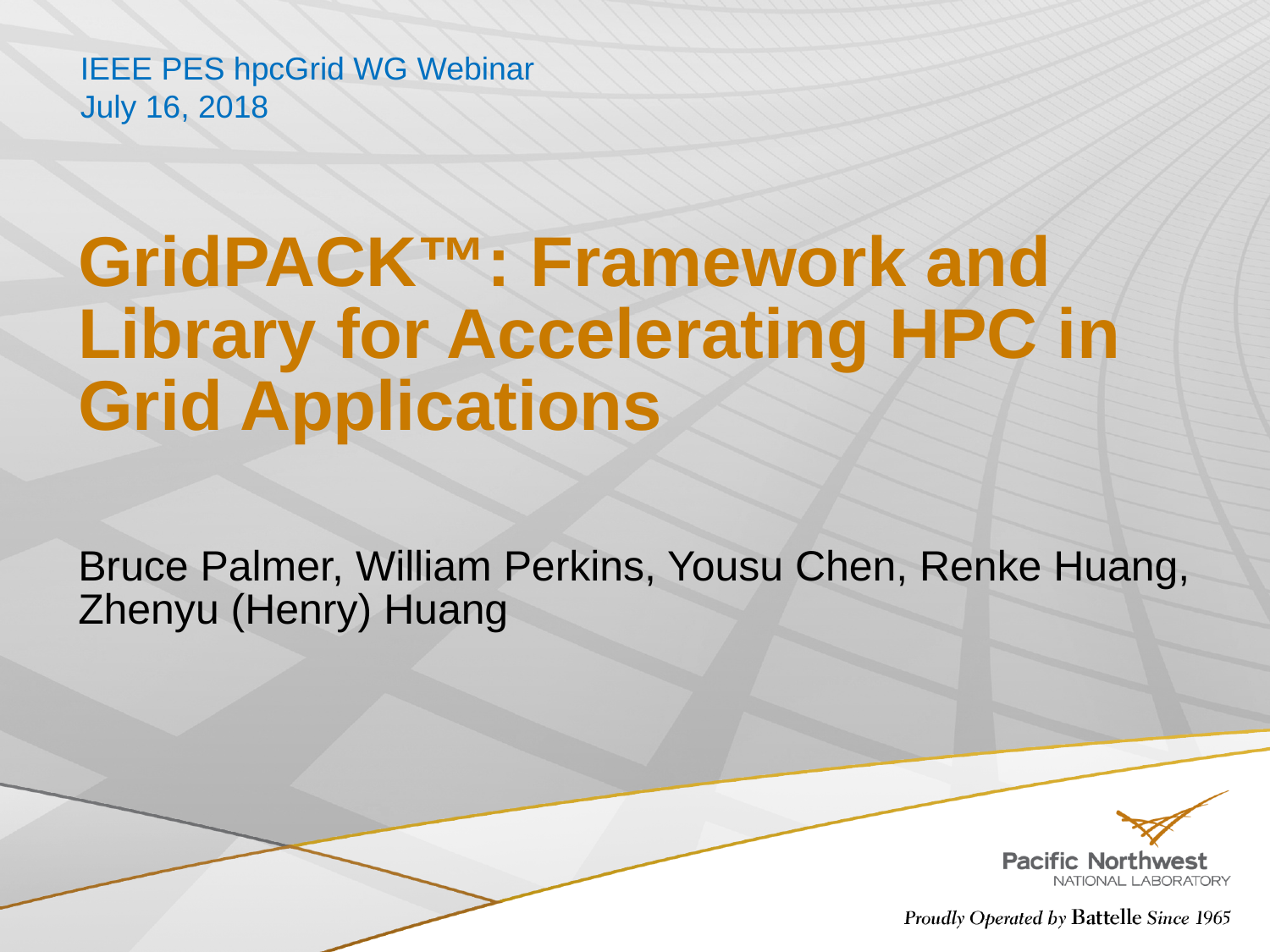

IEEE PES hpcGrid WG Webinar
July 16, 2018
# GridPACK™: Framework and Library for Accelerating HPC in Grid Applications
Bruce Palmer, William Perkins, Yousu Chen, Renke Huang, Zhenyu (Henry) Huang